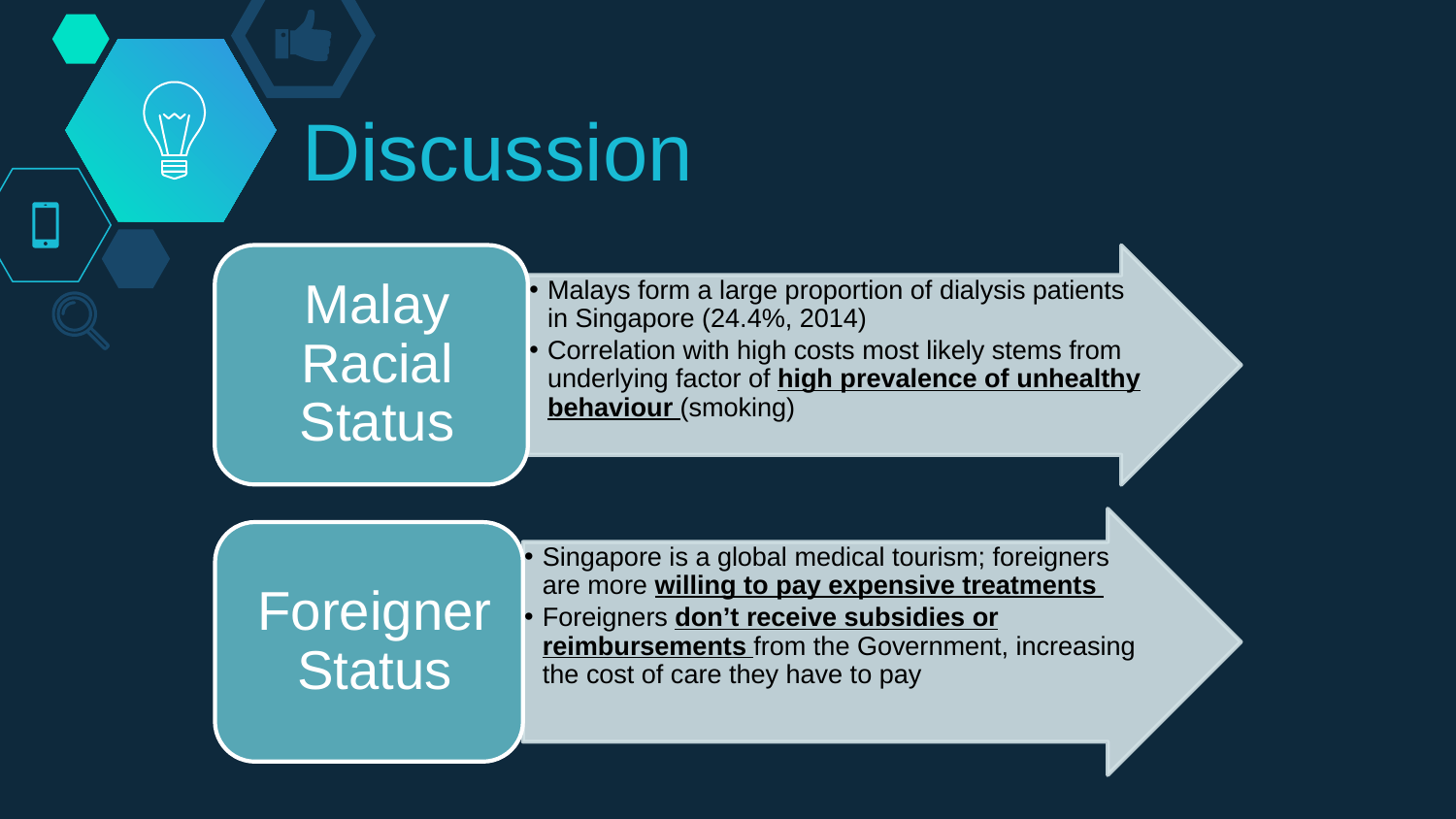

Discussion
Malays form a large proportion of dialysis patients in Singapore (24.4%, 2014)
Correlation with high costs most likely stems from underlying factor of high prevalence of unhealthy behaviour (smoking)
Malay Racial Status
Singapore is a global medical tourism; foreigners are more willing to pay expensive treatments
Foreigners don’t receive subsidies or reimbursements from the Government, increasing the cost of care they have to pay
Foreigner Status